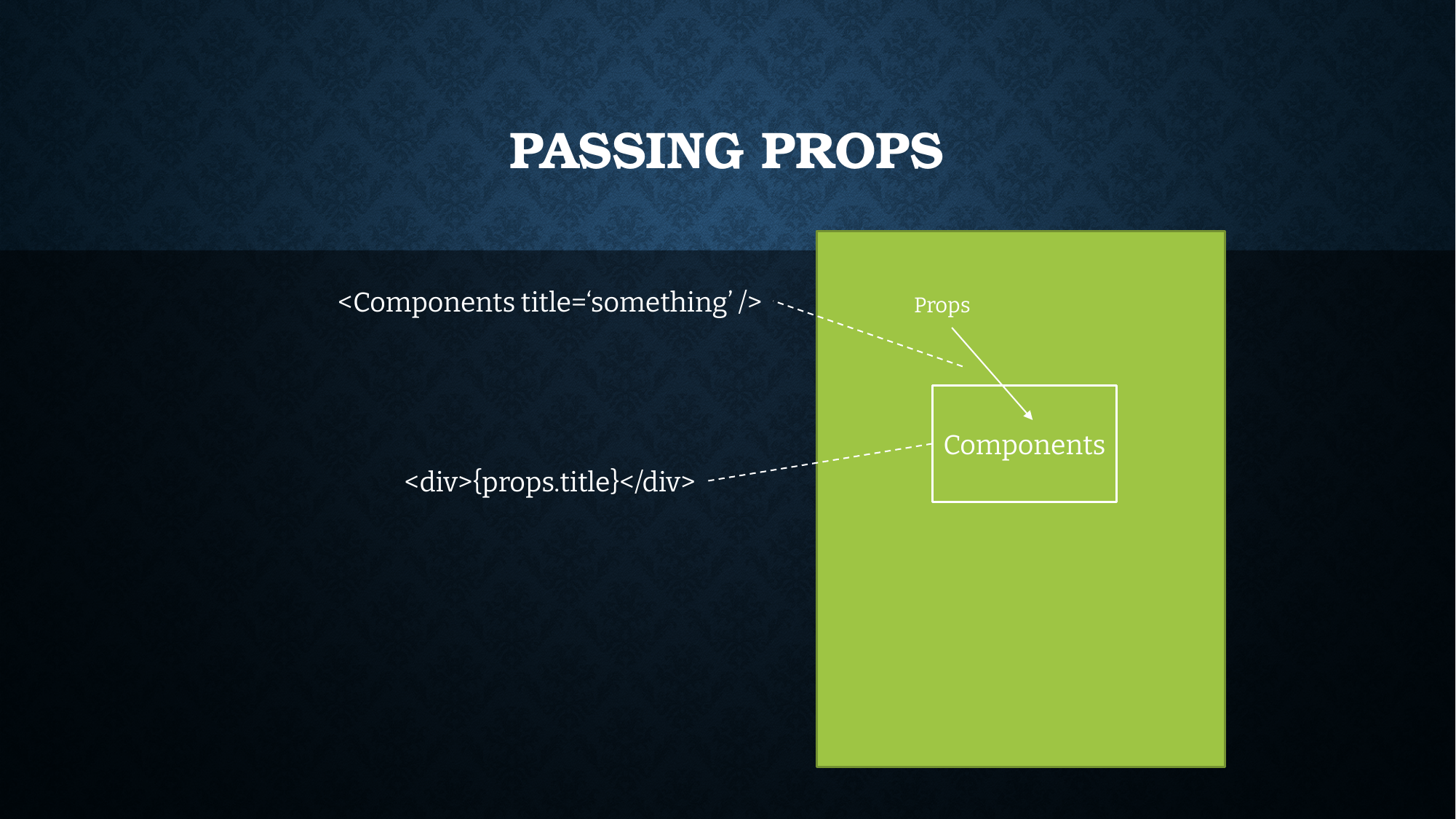

# Passing props

<Components title=‘something’ />
Props
Components
<div>{props.title}</div>